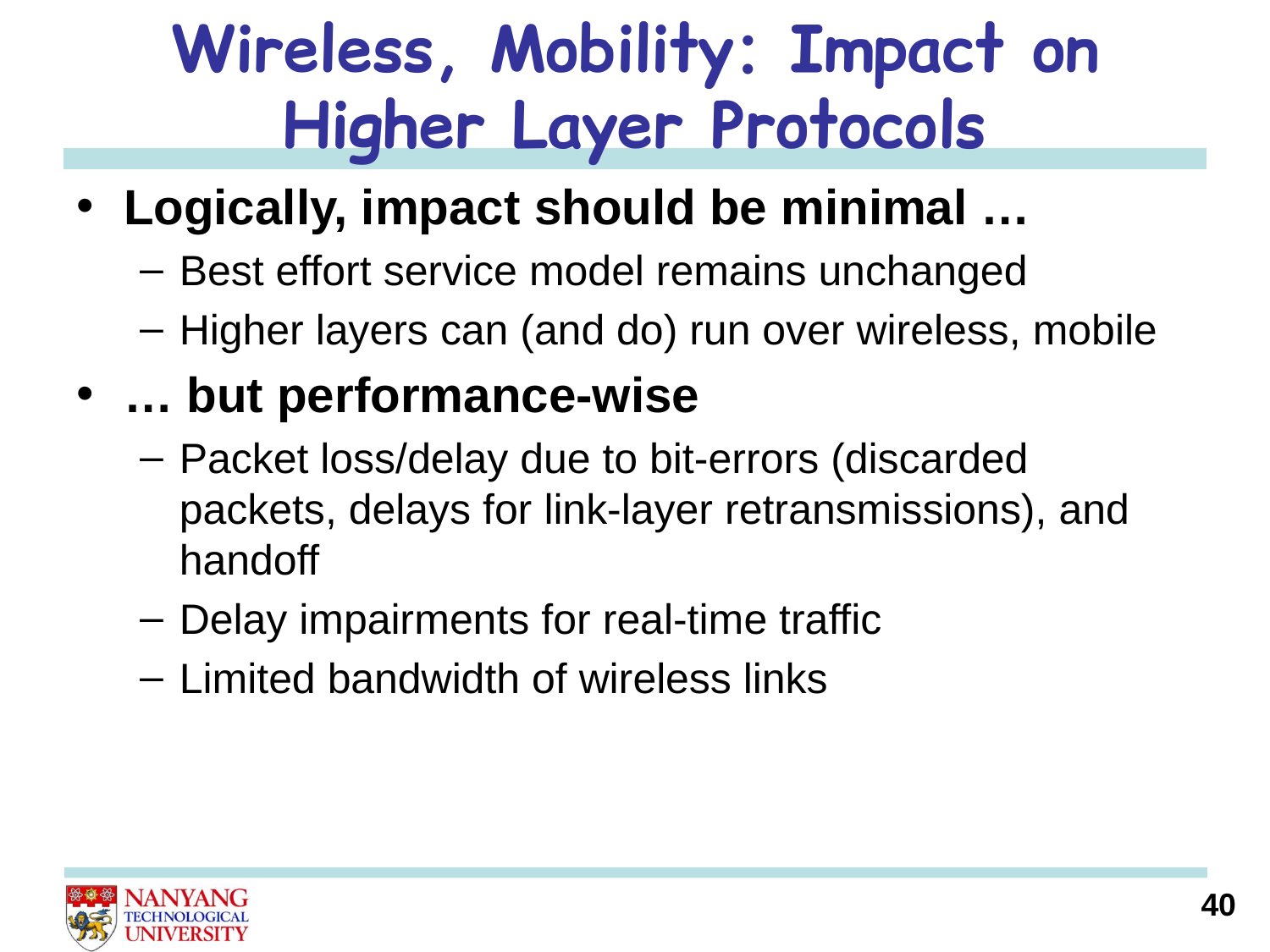

# Wireless, Mobility: Impact on Higher Layer Protocols
Logically, impact should be minimal …
Best effort service model remains unchanged
Higher layers can (and do) run over wireless, mobile
… but performance-wise
Packet loss/delay due to bit-errors (discarded packets, delays for link-layer retransmissions), and handoff
Delay impairments for real-time traffic
Limited bandwidth of wireless links
40